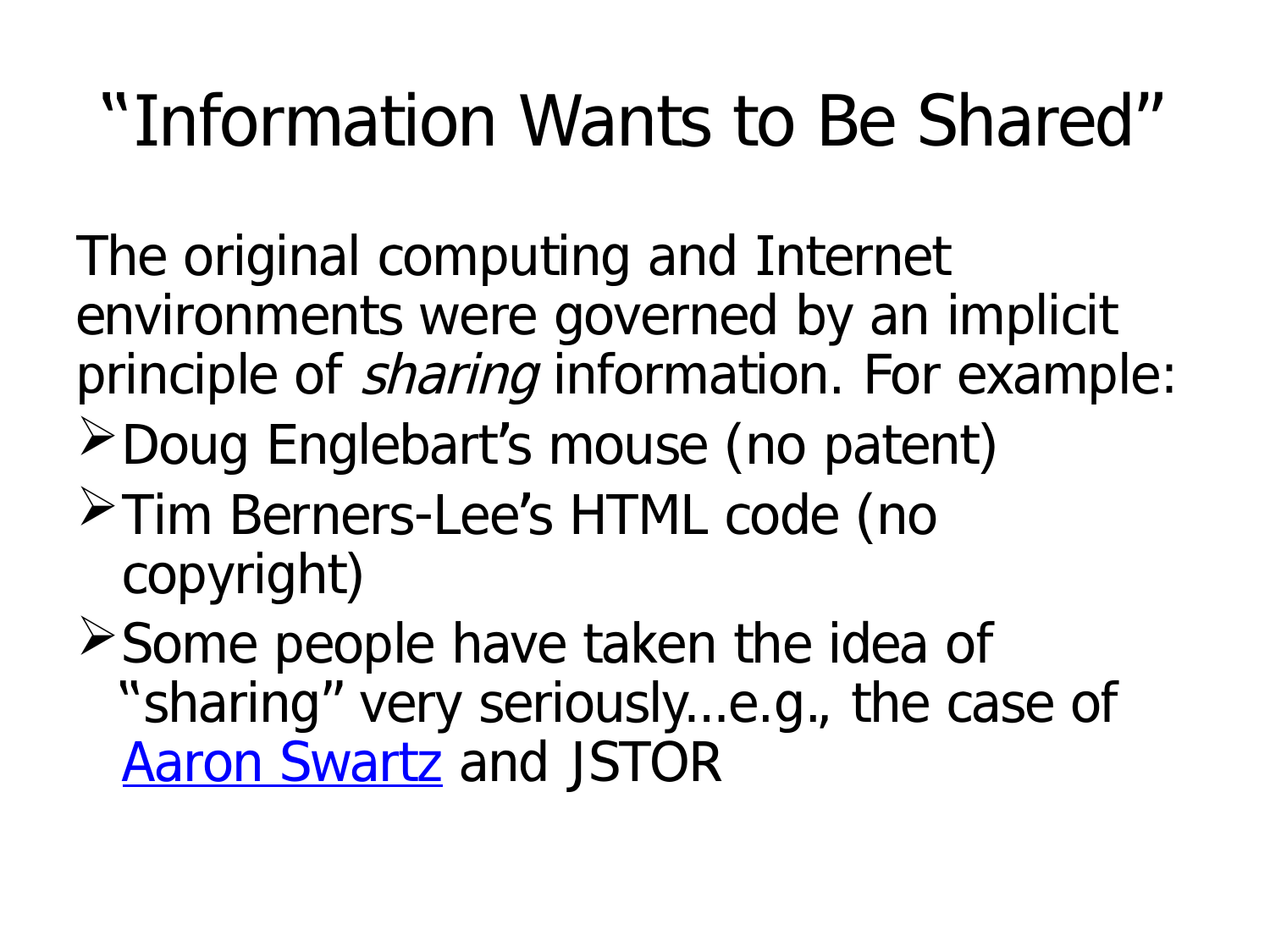

# “Information Wants to Be Shared”
The original computing and Internet environments were governed by an implicit principle of sharing information. For example:
Doug Englebart’s mouse (no patent)
Tim Berners-Lee’s HTML code (no copyright)
Some people have taken the idea of “sharing” very seriously…e.g., the case of Aaron Swartz and JSTOR